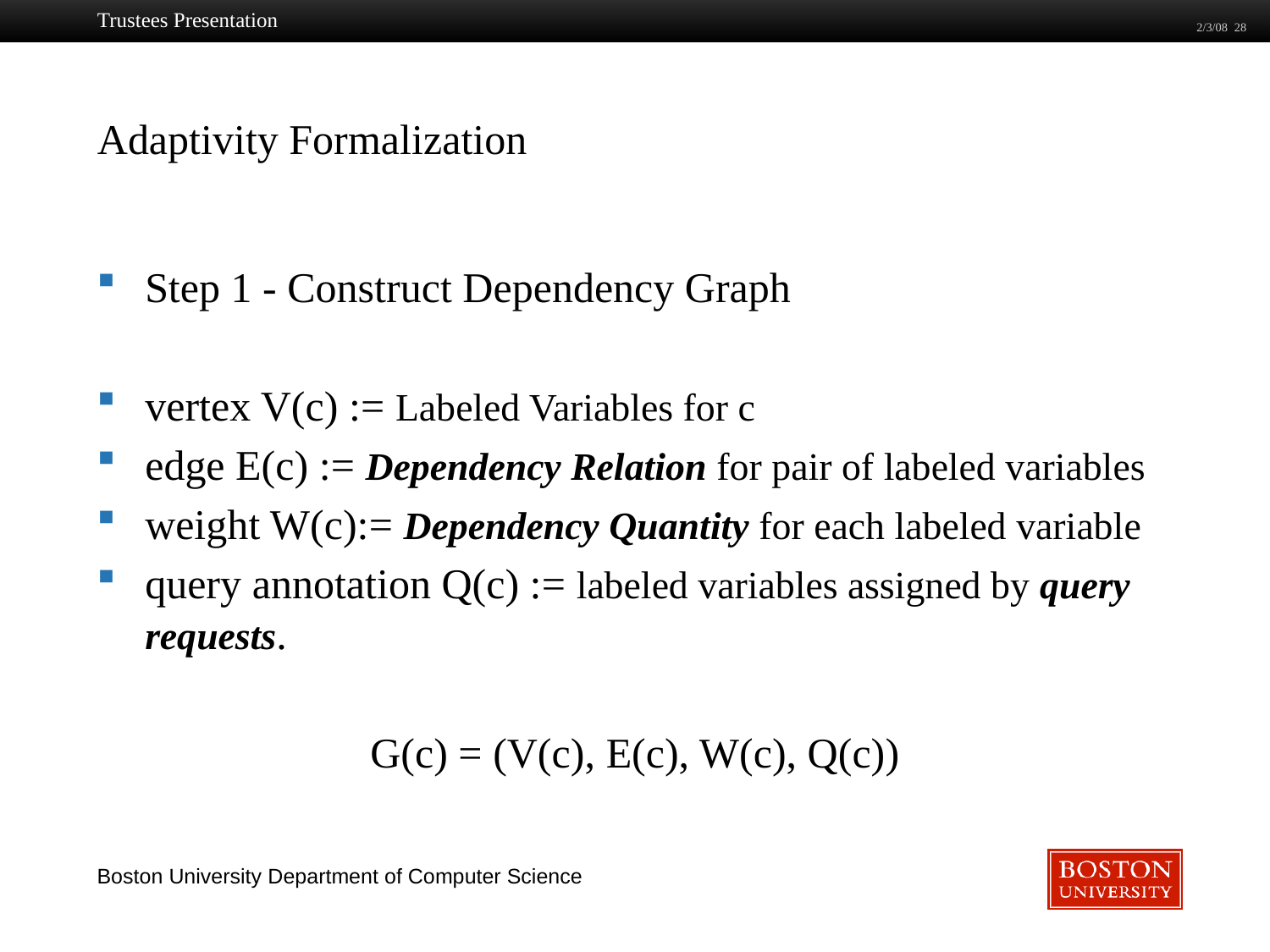

Trustees Presentation
2/3/08  28
# Adaptivity Formalization
Step 1 - Construct Dependency Graph

vertex V(c) := Labeled Variables for c
edge E(c) := Dependency Relation for pair of labeled variables
weight W(c):= Dependency Quantity for each labeled variable
query annotation Q(c) := labeled variables assigned by query requests.

G(c) = (V(c), E(c), W(c), Q(c))